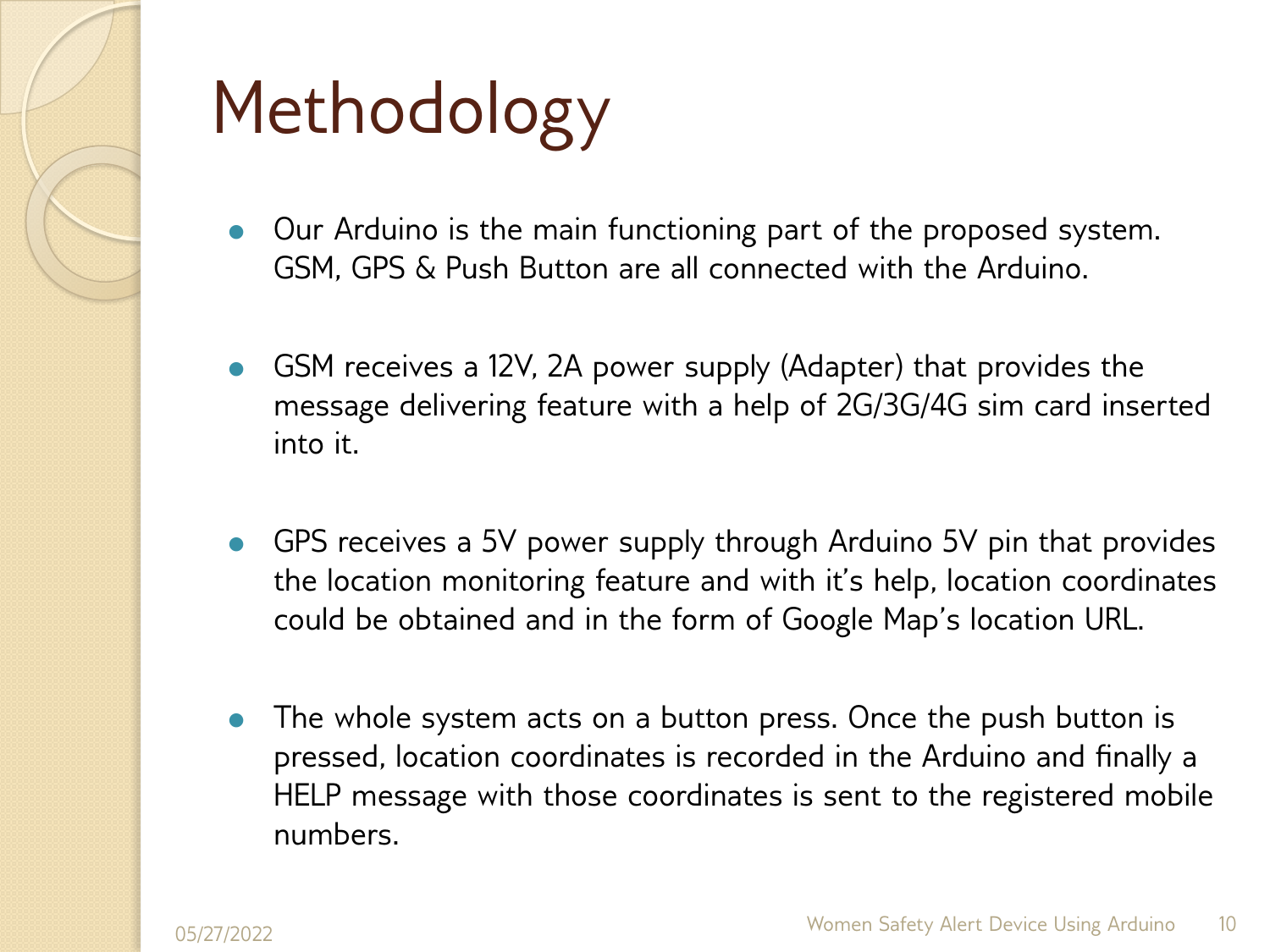

# Methodology
Our Arduino is the main functioning part of the proposed system.  GSM, GPS & Push Button are all connected with the Arduino.

GSM receives a 12V, 2A power supply (Adapter) that provides the message delivering feature with a help of 2G/3G/4G sim card inserted into it.

GPS receives a 5V power supply through Arduino 5V pin that provides the location monitoring feature and with it’s help, location coordinates could be obtained and in the form of Google Map’s location URL.

The whole system acts on a button press. Once the push button is pressed, location coordinates is recorded in the Arduino and finally a HELP message with those coordinates is sent to the registered mobile numbers.
Women Safety Alert Device Using Arduino
10
05/27/2022